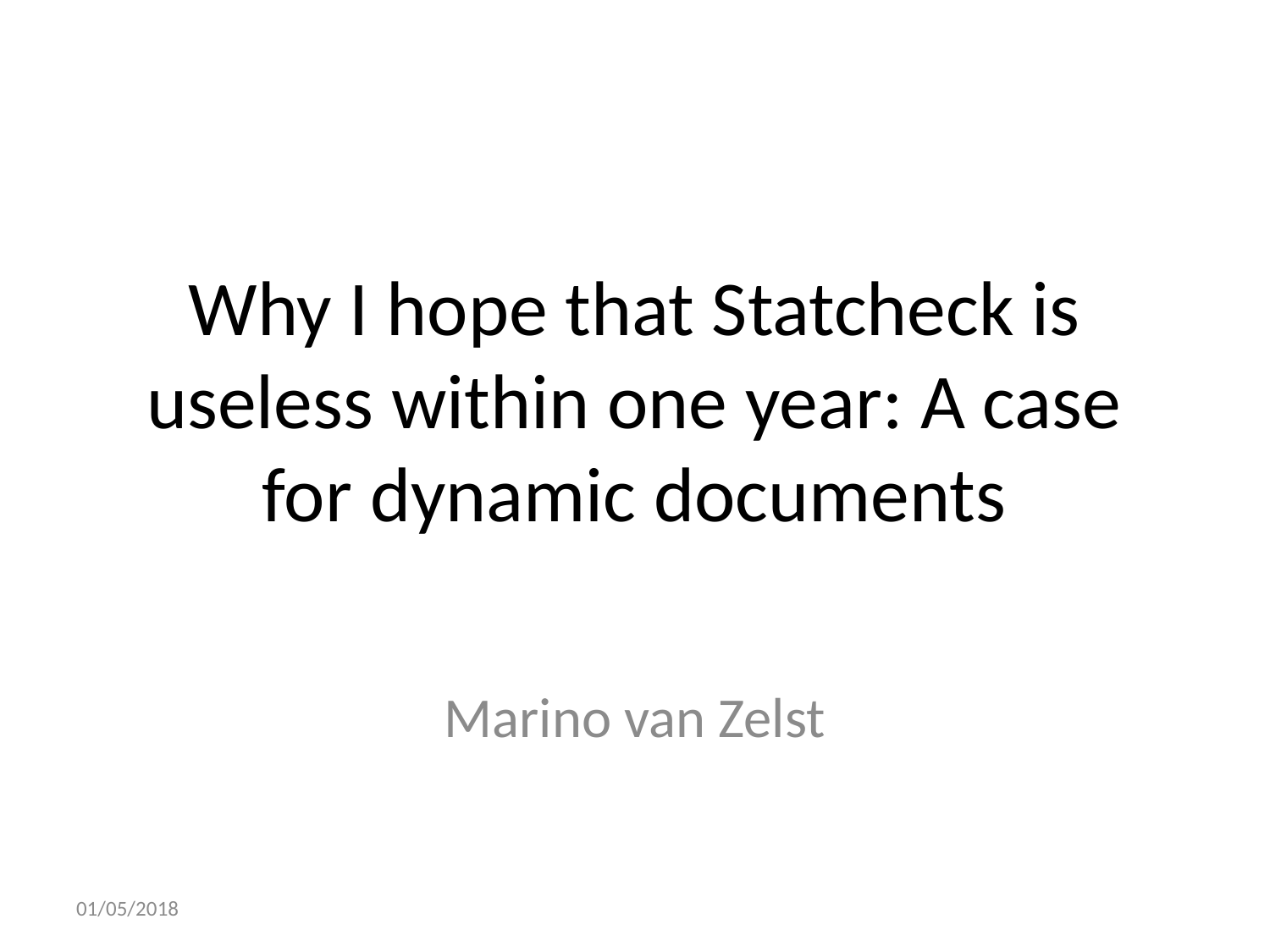

# Why I hope that Statcheck is useless within one year: A case for dynamic documents
Marino van Zelst
01/05/2018